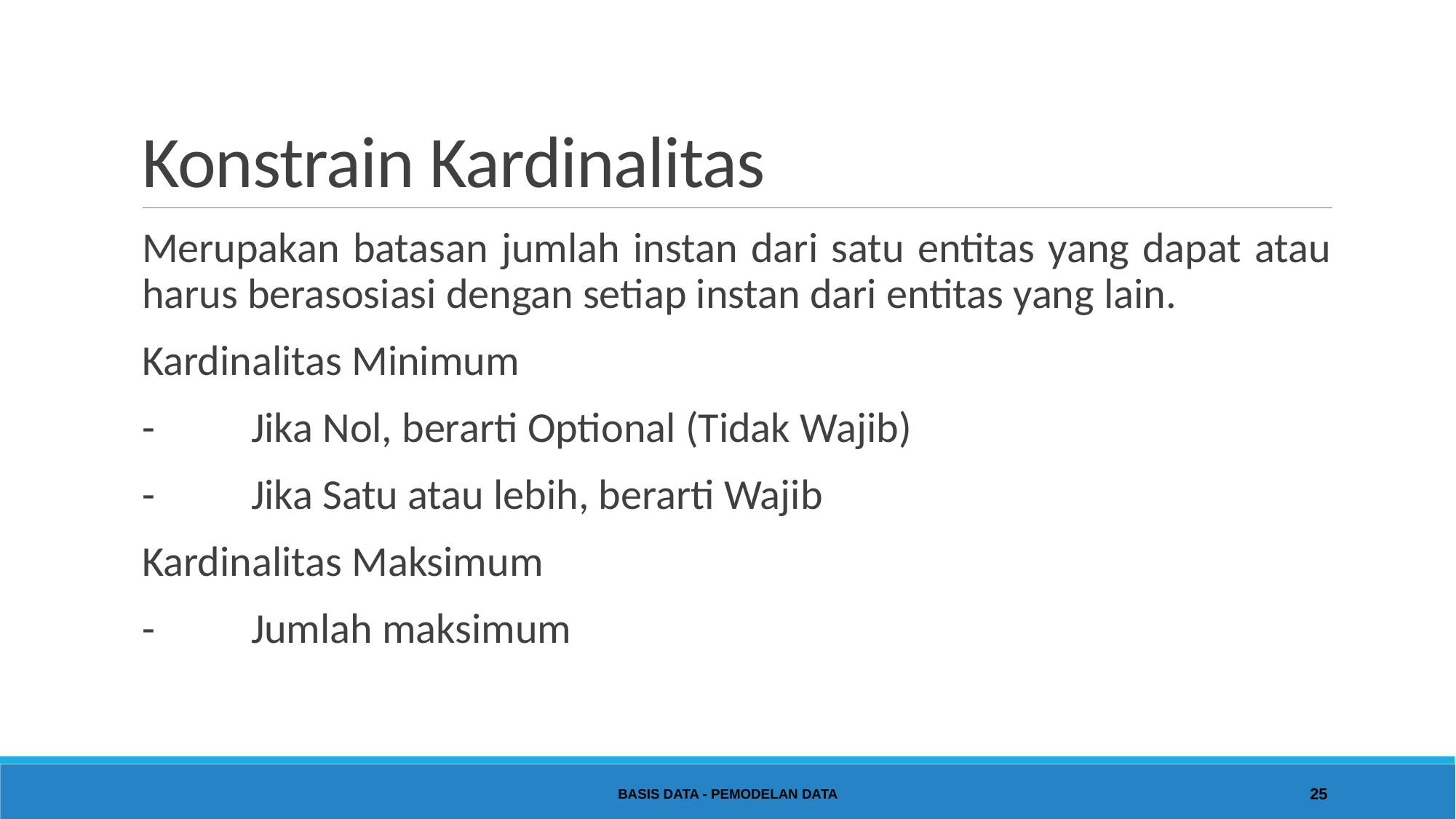

# Konstrain Kardinalitas
Merupakan batasan jumlah instan dari satu entitas yang dapat atau harus berasosiasi dengan setiap instan dari entitas yang lain.
Kardinalitas Minimum
	-	Jika Nol, berarti Optional (Tidak Wajib)
	-	Jika Satu atau lebih, berarti Wajib
Kardinalitas Maksimum
	-	Jumlah maksimum
Basis Data - Pemodelan Data
25